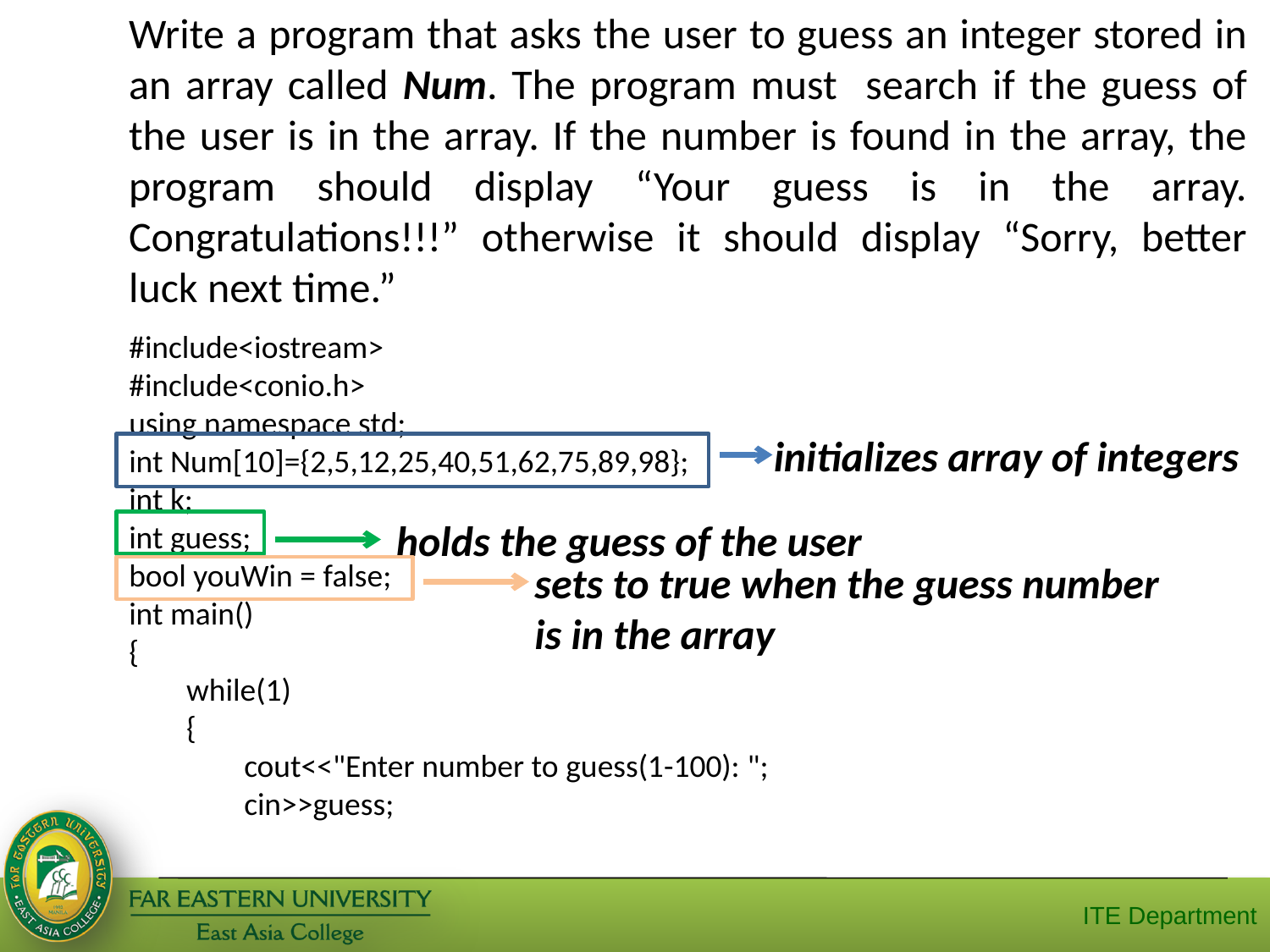

Write a program that asks the user to guess an integer stored in an array called Num. The program must  search if the guess of the user is in the array. If the number is found in the array, the program should display “Your guess is in the array. Congratulations!!!” otherwise it should display “Sorry, better luck next time.”

#include<iostream>
#include<conio.h>
using namespace std;
int Num[10]={2,5,12,25,40,51,62,75,89,98};
int k;
int guess;
bool youWin = false;
int main()
{
        while(1)
        {
                cout<<"Enter number to guess(1-100): ";
                cin>>guess;

initializes array of integers

holds the guess of the user

sets to true when the guess number
is in the array